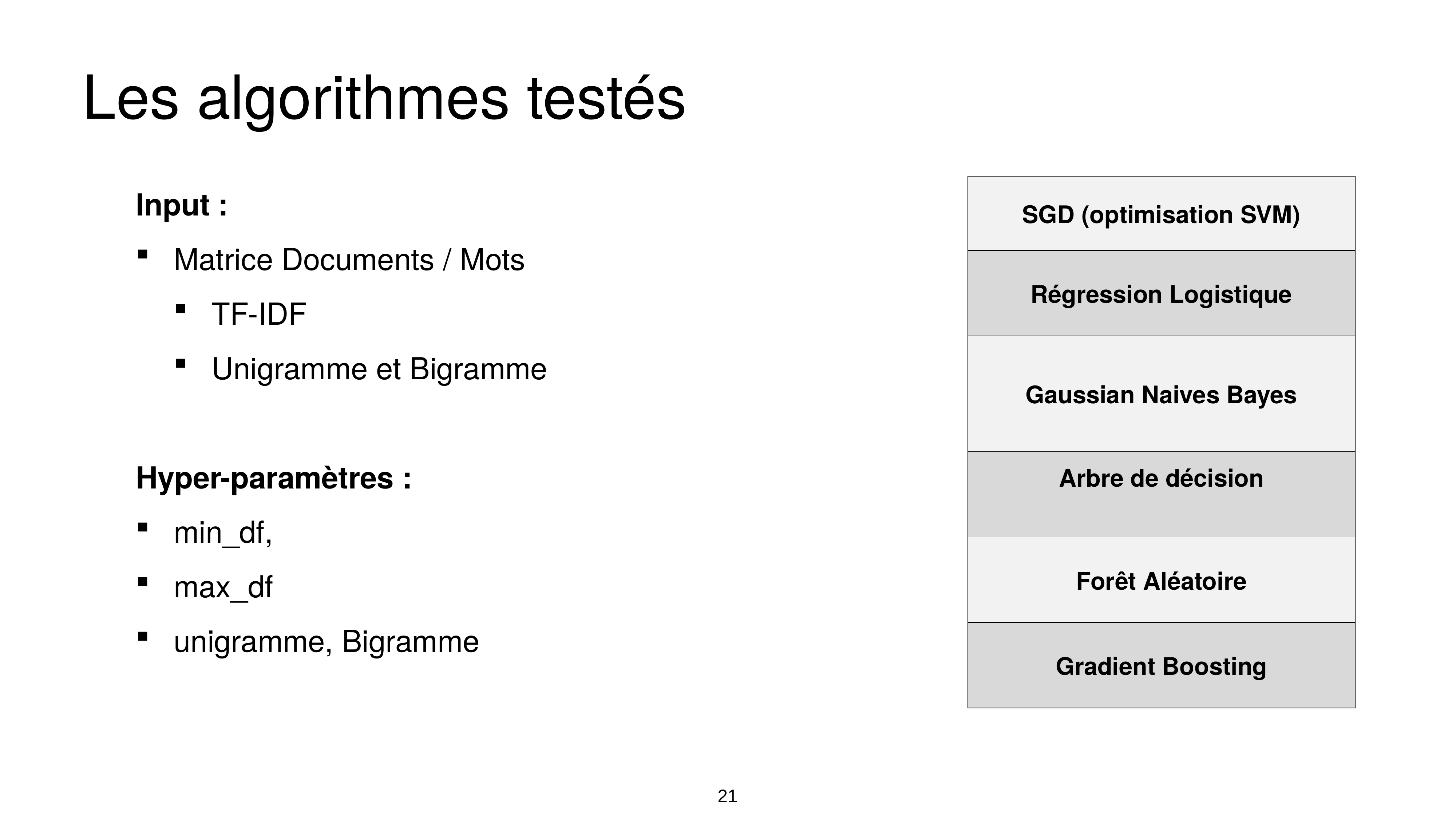

# Les algorithmes testés
Input :
Matrice Documents / Mots
TF-IDF
Unigramme et Bigramme

Hyper-paramètres :
min_df,
max_df
unigramme, Bigramme
| SGD (optimisation SVM) |
| --- |
| Régression Logistique |
| Gaussian Naives Bayes |
| Arbre de décision |
| Forêt Aléatoire |
| Gradient Boosting |
21